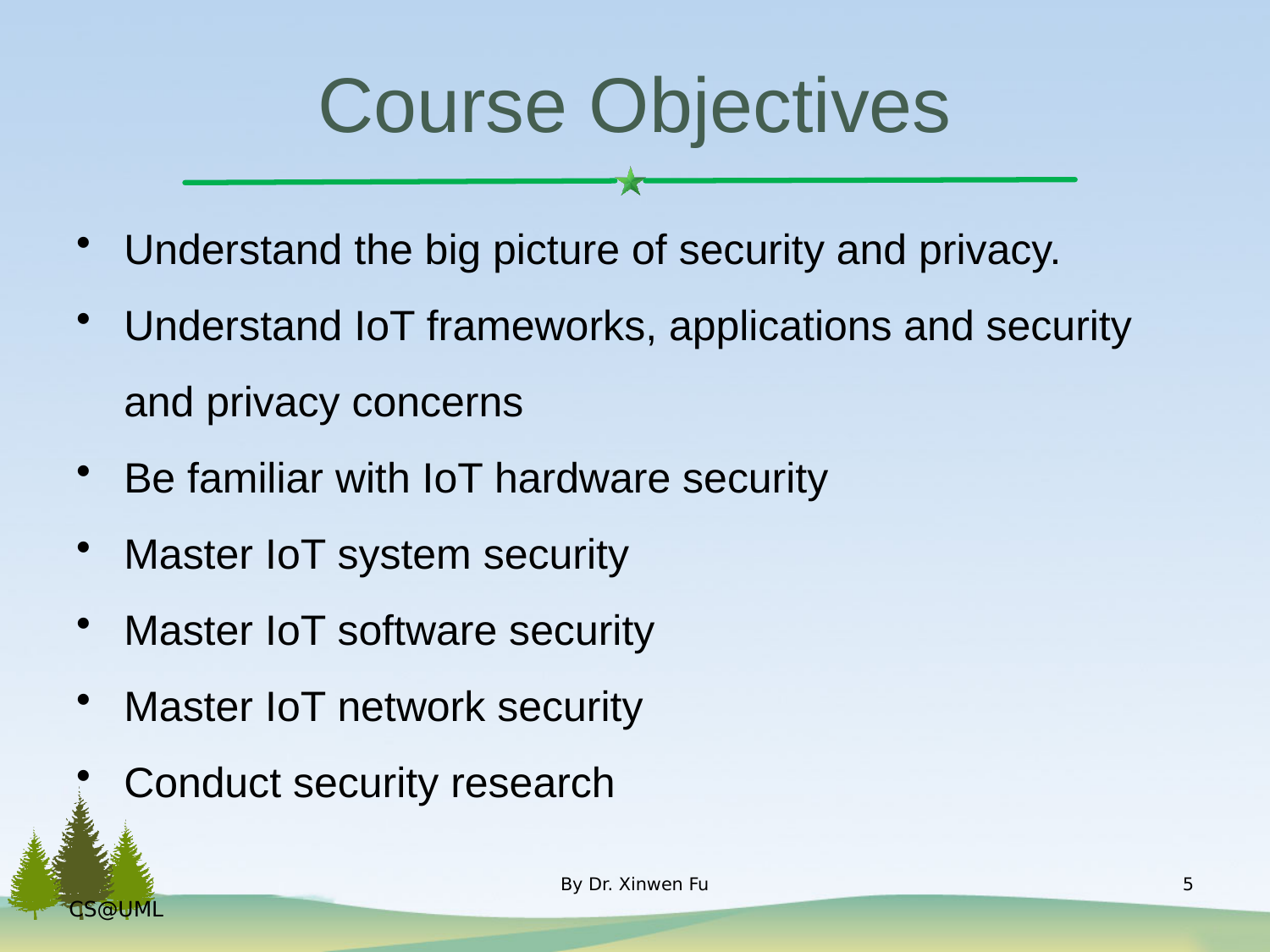

# Course Objectives
Understand the big picture of security and privacy.
Understand IoT frameworks, applications and security and privacy concerns
Be familiar with IoT hardware security
Master IoT system security
Master IoT software security
Master IoT network security
Conduct security research

By Dr. Xinwen Fu
5